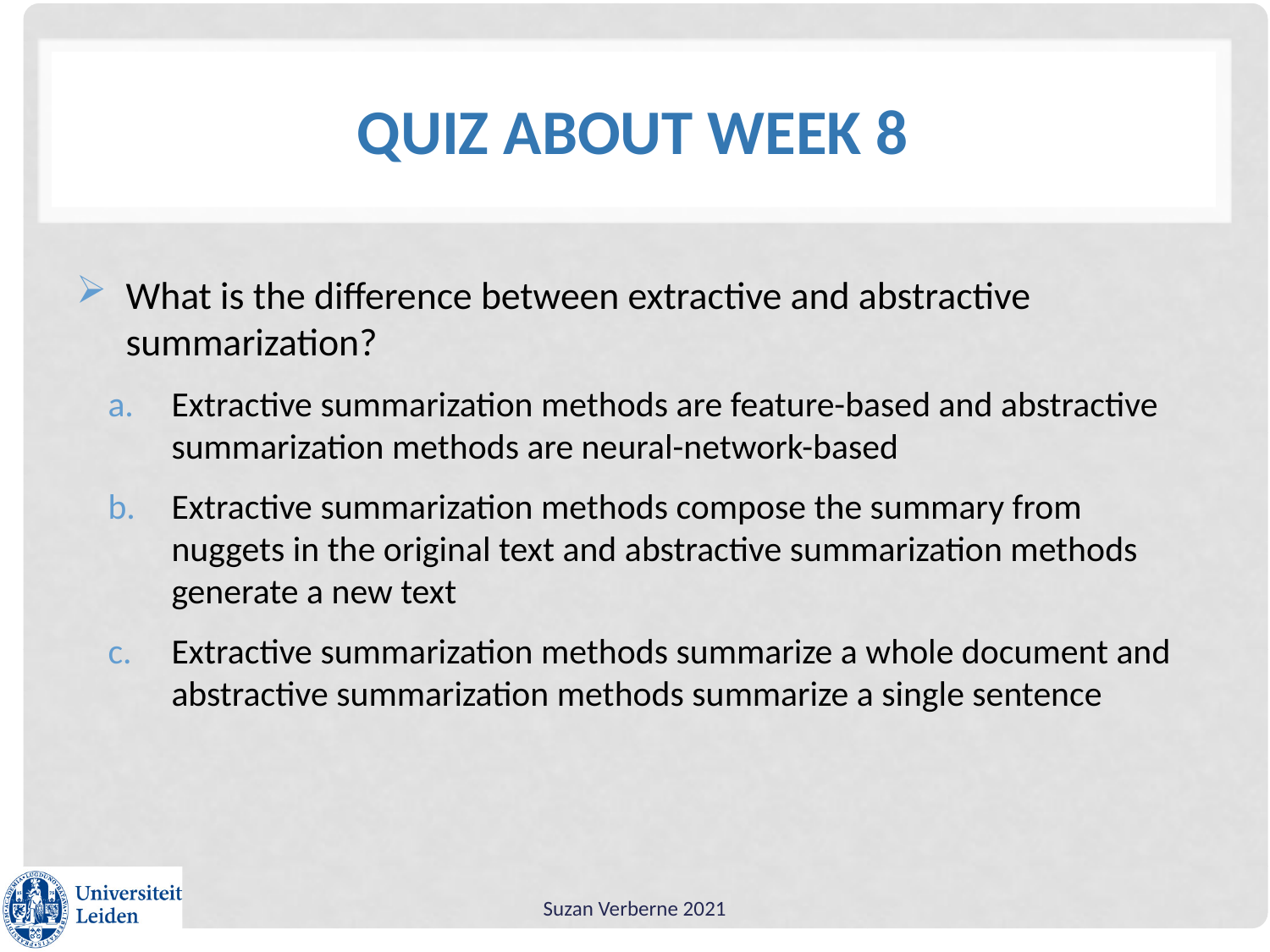

# Quiz about week 8
What is the difference between extractive and abstractive summarization?
Extractive summarization methods are feature-based and abstractive summarization methods are neural-network-based
Extractive summarization methods compose the summary from nuggets in the original text and abstractive summarization methods generate a new text
Extractive summarization methods summarize a whole document and abstractive summarization methods summarize a single sentence
Suzan Verberne 2021